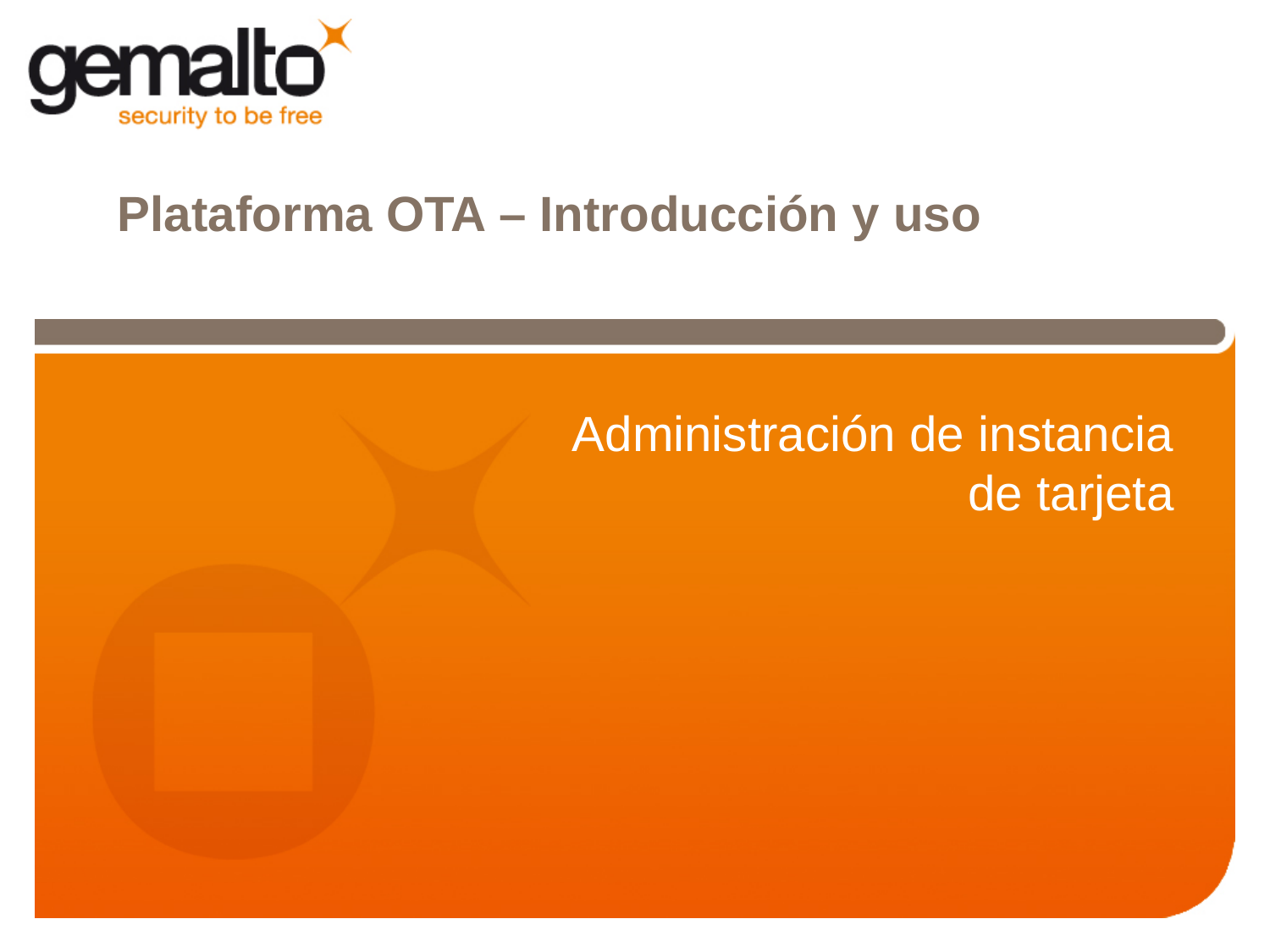

# Plataforma OTA – Introducción y uso
Administración de instancia de tarjeta